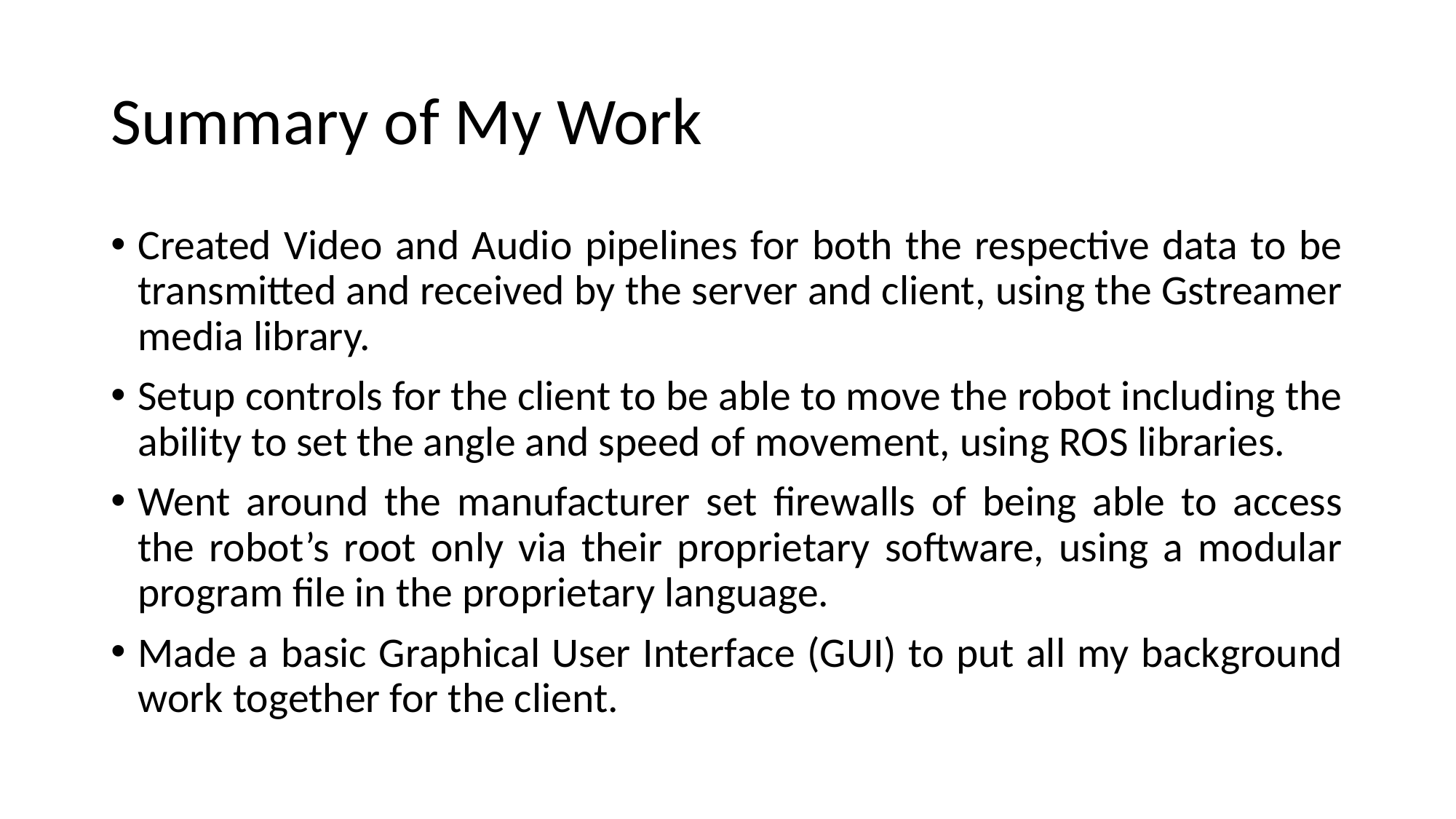

# Summary of My Work
Created Video and Audio pipelines for both the respective data to be transmitted and received by the server and client, using the Gstreamer media library.
Setup controls for the client to be able to move the robot including the ability to set the angle and speed of movement, using ROS libraries.
Went around the manufacturer set firewalls of being able to access the robot’s root only via their proprietary software, using a modular program file in the proprietary language.
Made a basic Graphical User Interface (GUI) to put all my background work together for the client.